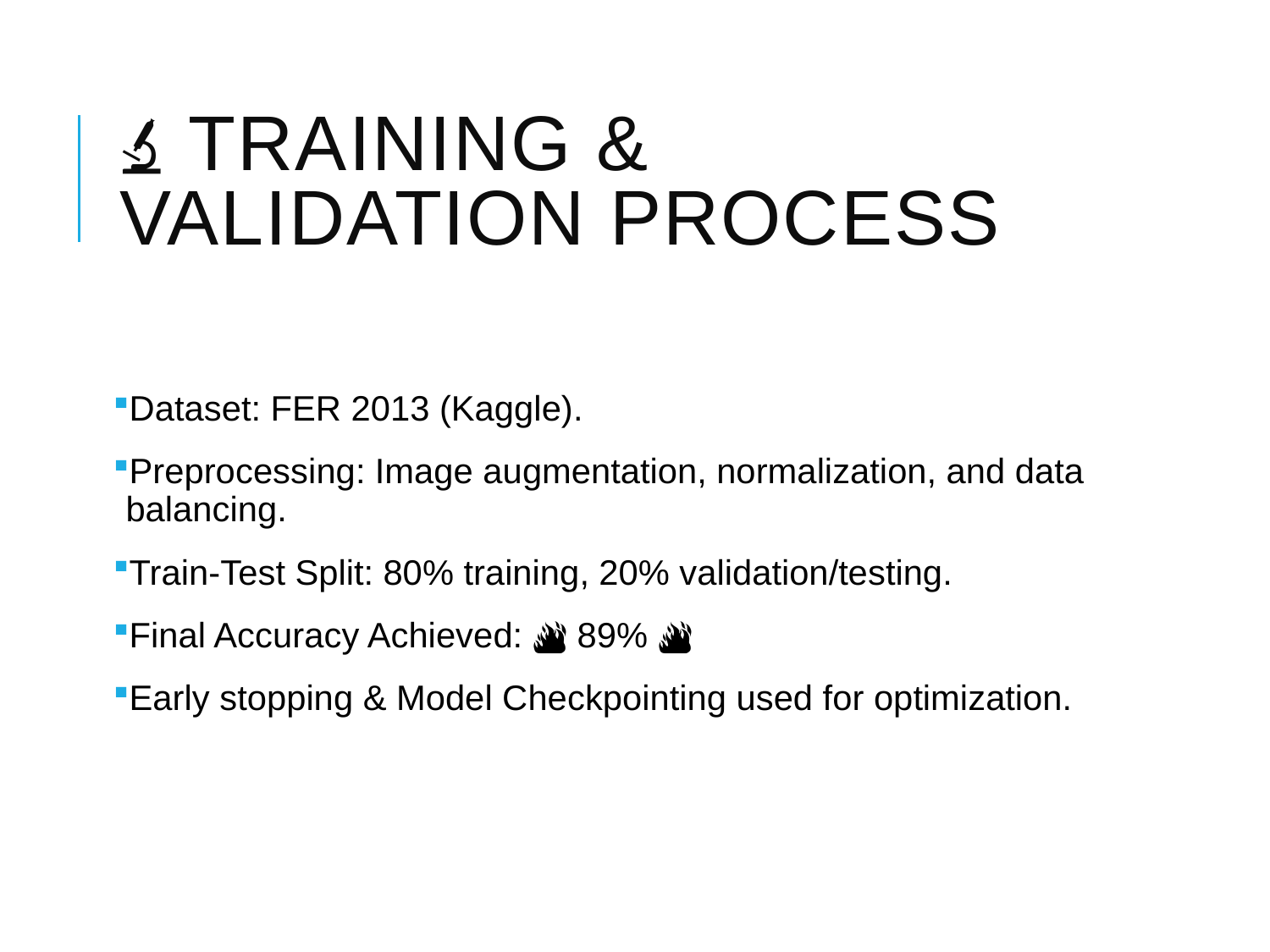

# 🔬 Training & Validation Process

Dataset: FER 2013 (Kaggle).
Preprocessing: Image augmentation, normalization, and data balancing.
Train-Test Split: 80% training, 20% validation/testing.
Final Accuracy Achieved: 🔥 89% 🔥
Early stopping & Model Checkpointing used for optimization.